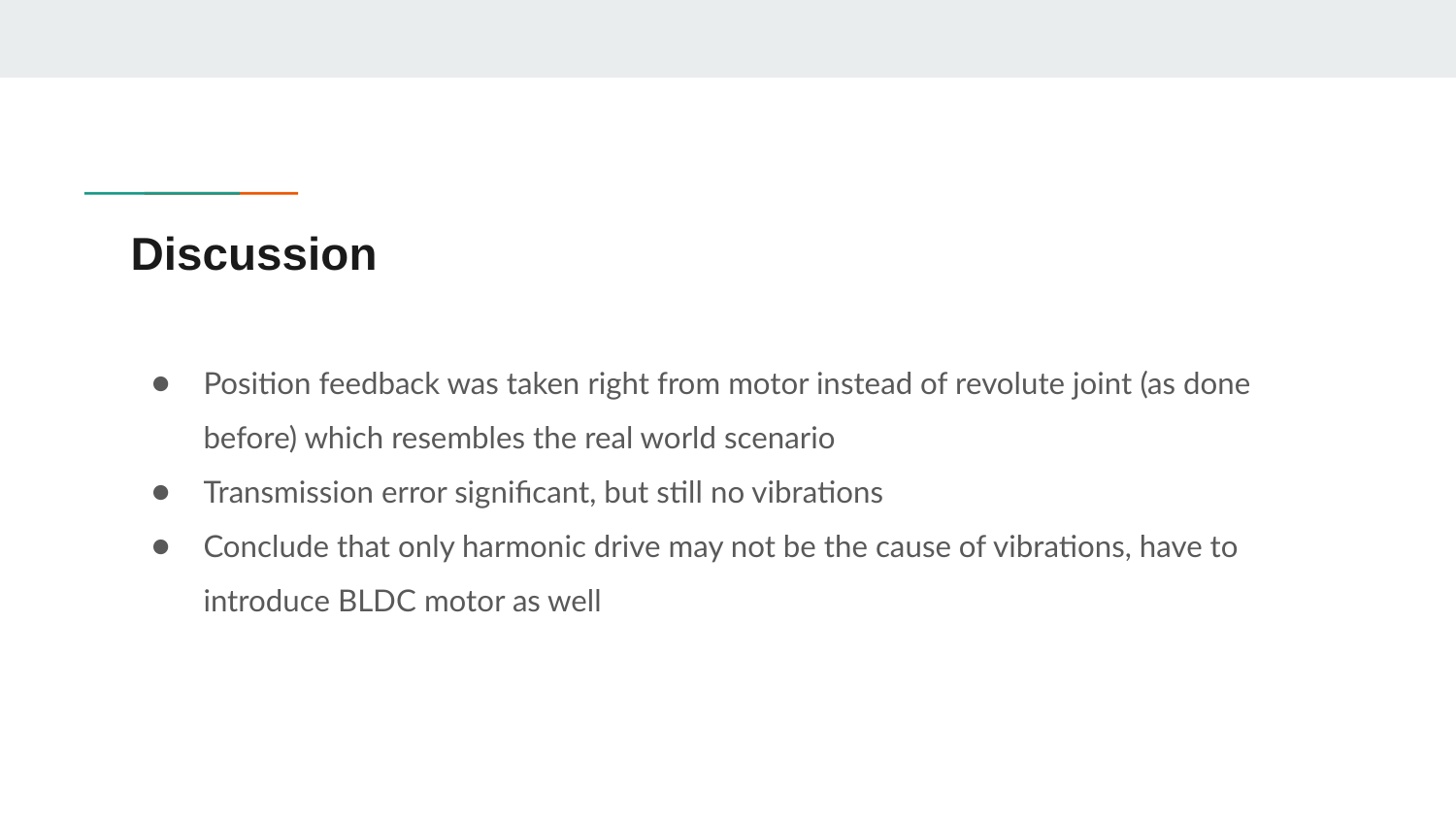

# Discussion
Position feedback was taken right from motor instead of revolute joint (as done before) which resembles the real world scenario
Transmission error significant, but still no vibrations
Conclude that only harmonic drive may not be the cause of vibrations, have to introduce BLDC motor as well